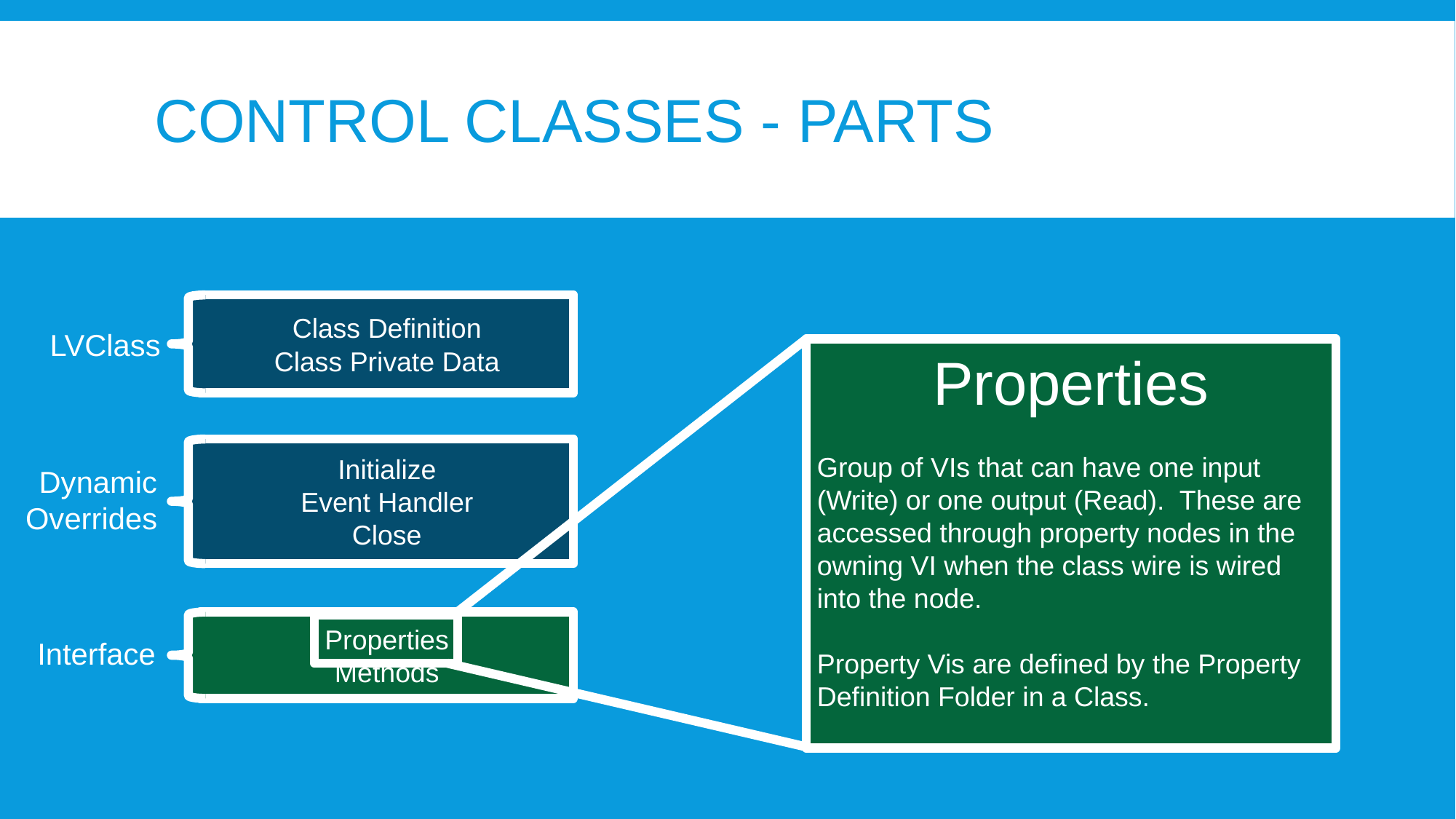

# Control Classes - Parts
Class Definition
Class Private Data

LVClass
Properties

Group of VIs that can have one input (Write) or one output (Read).  These are accessed through property nodes in the owning VI when the class wire is wired into the node.

Property Vis are defined by the Property Definition Folder in a Class.

Initialize
Event Handler
Close
Dynamic
Overrides

Properties
Methods

Interface